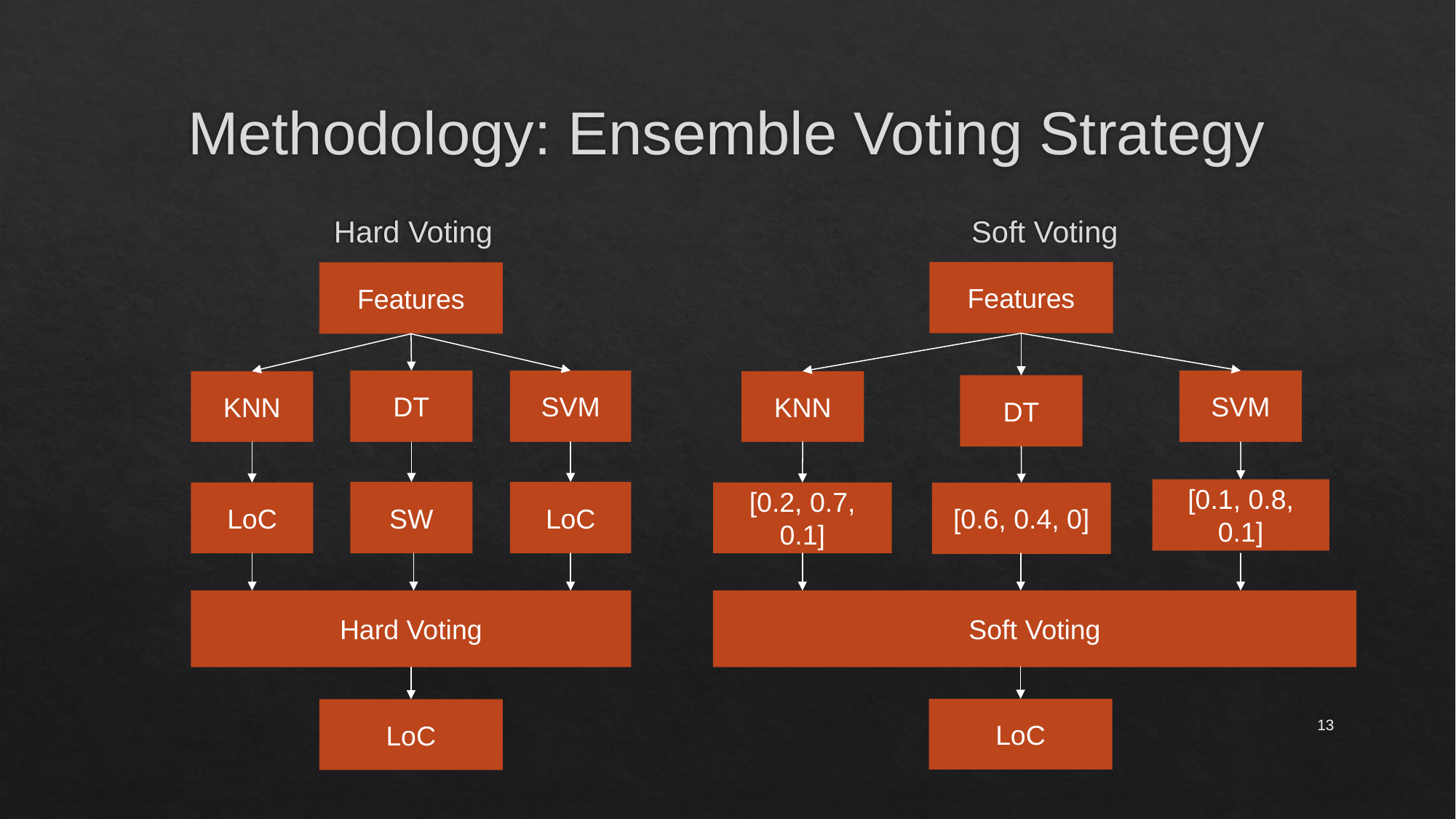

# Methodology: Ensemble Voting Strategy
Hard Voting

Soft Voting

Features
SVM
KNN
DT
[0.1, 0.8, 0.1]
[0.2, 0.7, 0.1]

[0.6, 0.4, 0]

Soft Voting
LoC
Features
DT
SVM
KNN

SW

LoC
LoC
Hard Voting
LoC
13